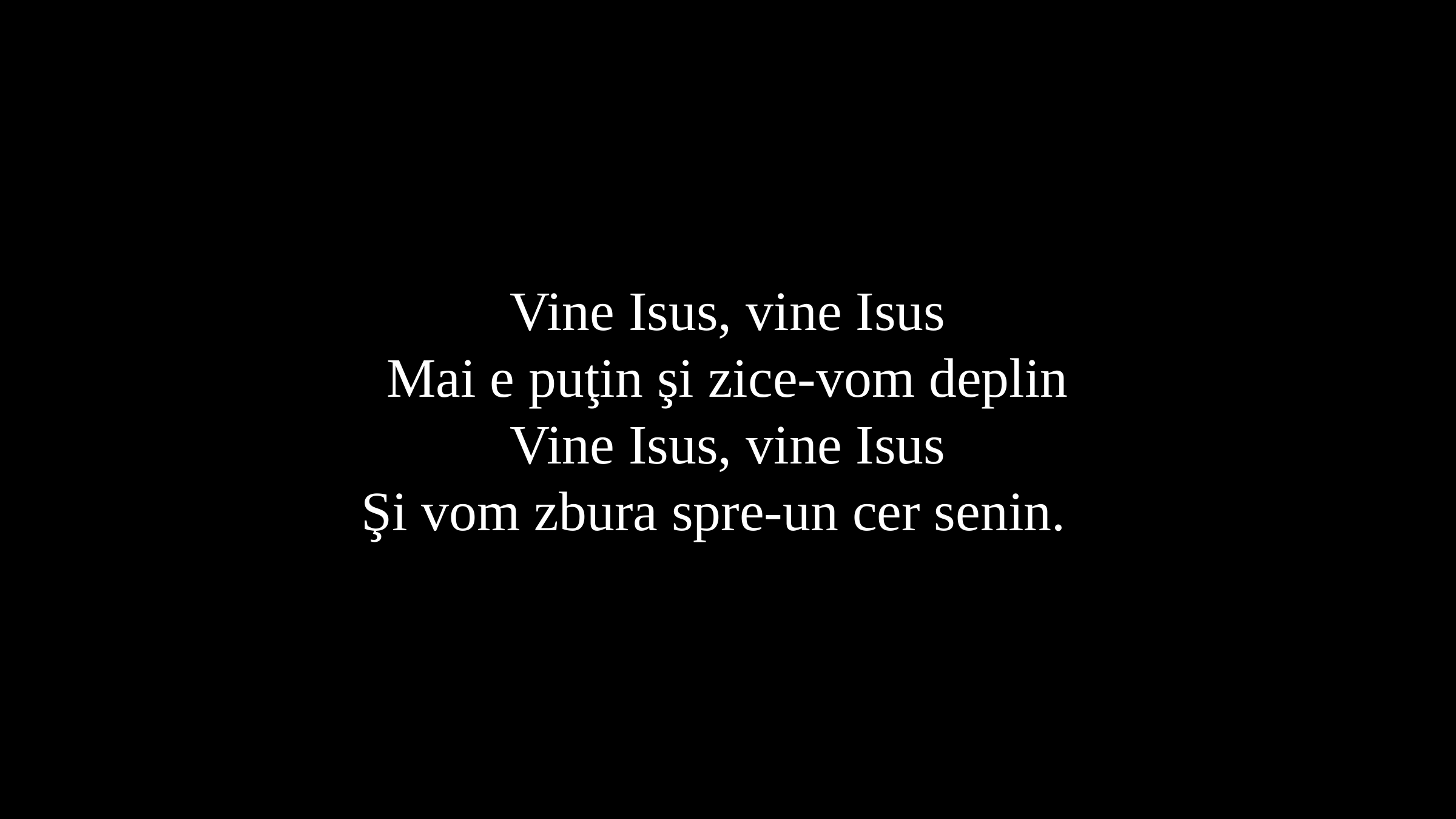

Refren:
Vine Isus, vine Isus
Mai e puţin şi zice-vom deplin
Vine Isus, vine Isus
Şi vom zbura spre-un cer senin.